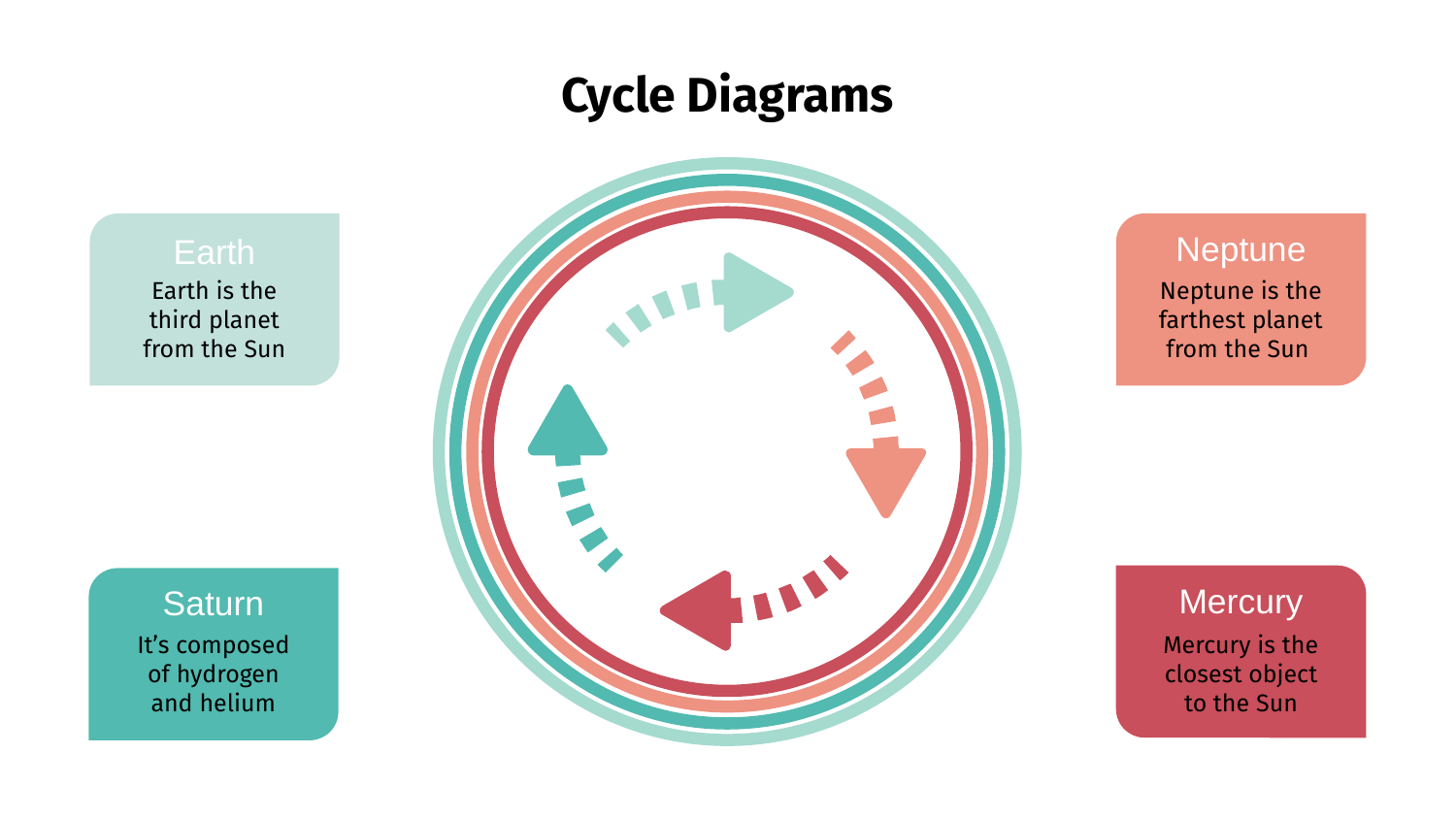

# Cycle Diagrams

Earth
Earth is the third planet from the Sun

Neptune
Neptune is the farthest planet from the Sun

Mercury
Mercury is the closest object to the Sun

Saturn
It’s composed of hydrogen and helium